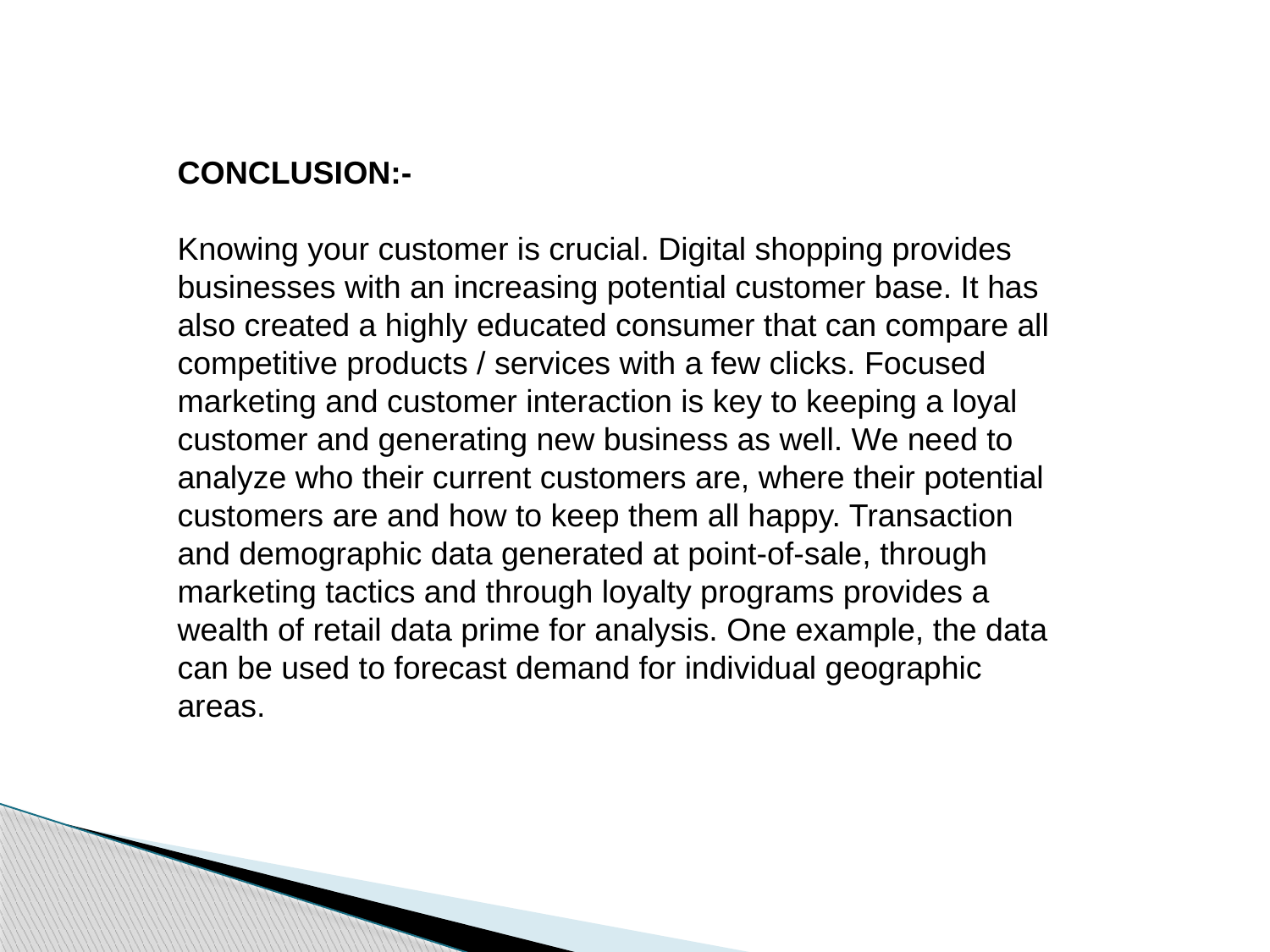

CONCLUSION:-

Knowing your customer is crucial. Digital shopping provides businesses with an increasing potential customer base. It has also created a highly educated consumer that can compare all competitive products / services with a few clicks. Focused marketing and customer interaction is key to keeping a loyal customer and generating new business as well. We need to analyze who their current customers are, where their potential customers are and how to keep them all happy. Transaction and demographic data generated at point-of-sale, through marketing tactics and through loyalty programs provides a wealth of retail data prime for analysis. One example, the data can be used to forecast demand for individual geographic areas.